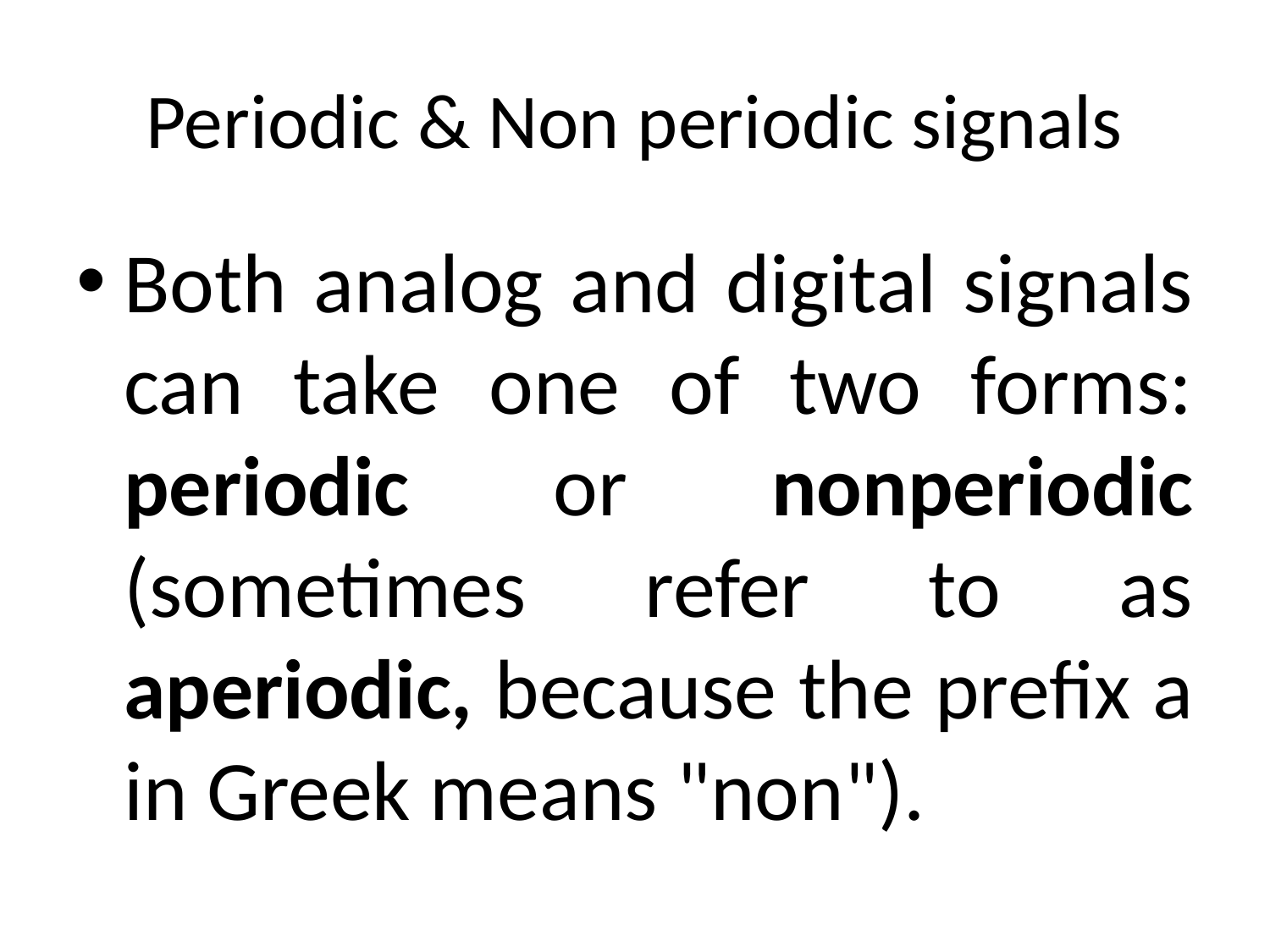

# Periodic & Non periodic signals
Both analog and digital signals can take one of two forms: periodic or nonperiodic (sometimes refer to as aperiodic, because the prefix a in Greek means "non").